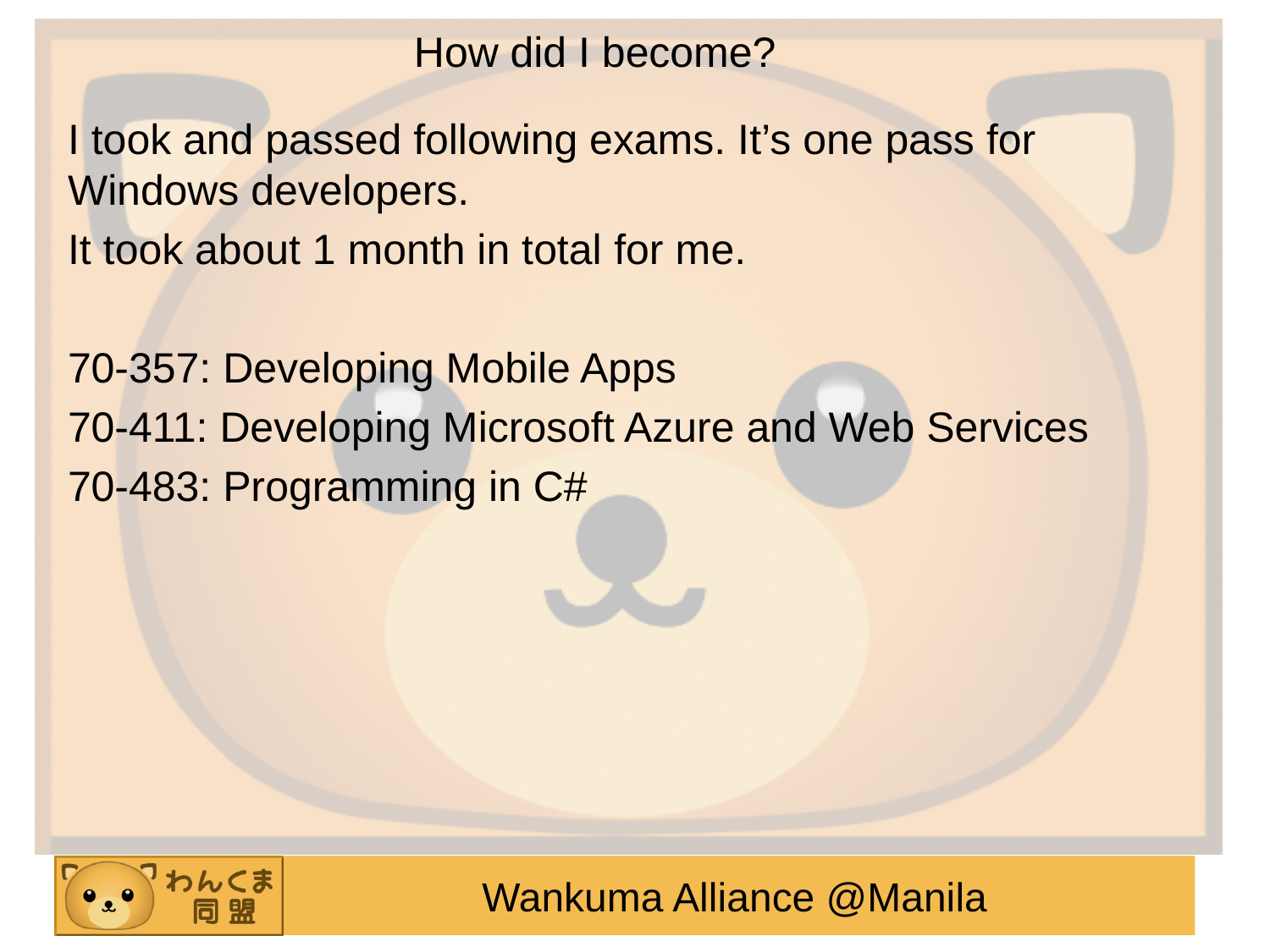

How did I become?
I took and passed following exams. It’s one pass for Windows developers.
It took about 1 month in total for me.

70-357: Developing Mobile Apps
70-411: Developing Microsoft Azure and Web Services
70-483: Programming in C#